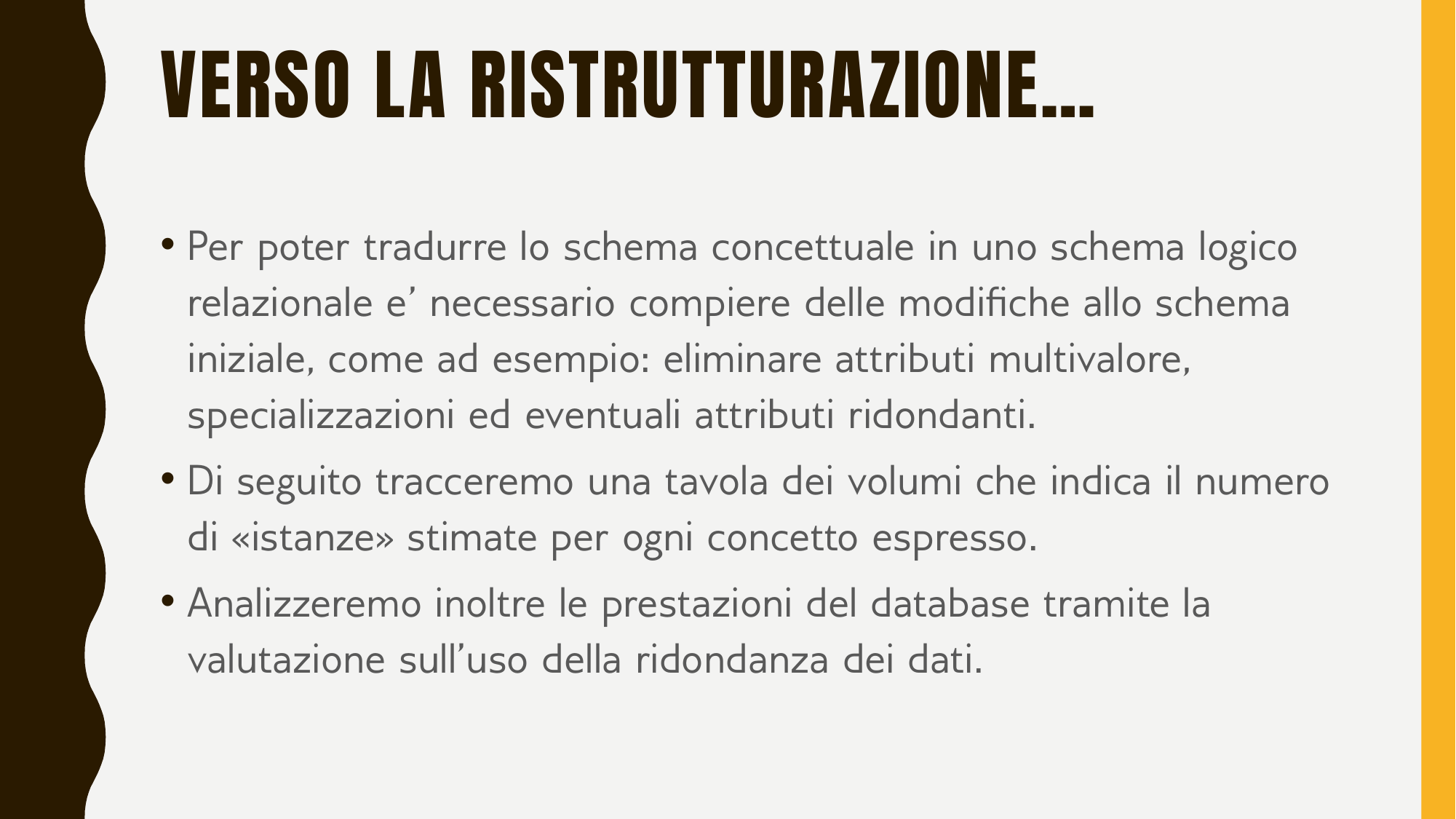

# VERSO LA RISTRUTTURAZIONE…
Per poter tradurre lo schema concettuale in uno schema logico relazionale e’ necessario compiere delle modifiche allo schema iniziale, come ad esempio: eliminare attributi multivalore, specializzazioni ed eventuali attributi ridondanti.
Di seguito tracceremo una tavola dei volumi che indica il numero di «istanze» stimate per ogni concetto espresso.
Analizzeremo inoltre le prestazioni del database tramite la valutazione sull’uso della ridondanza dei dati.